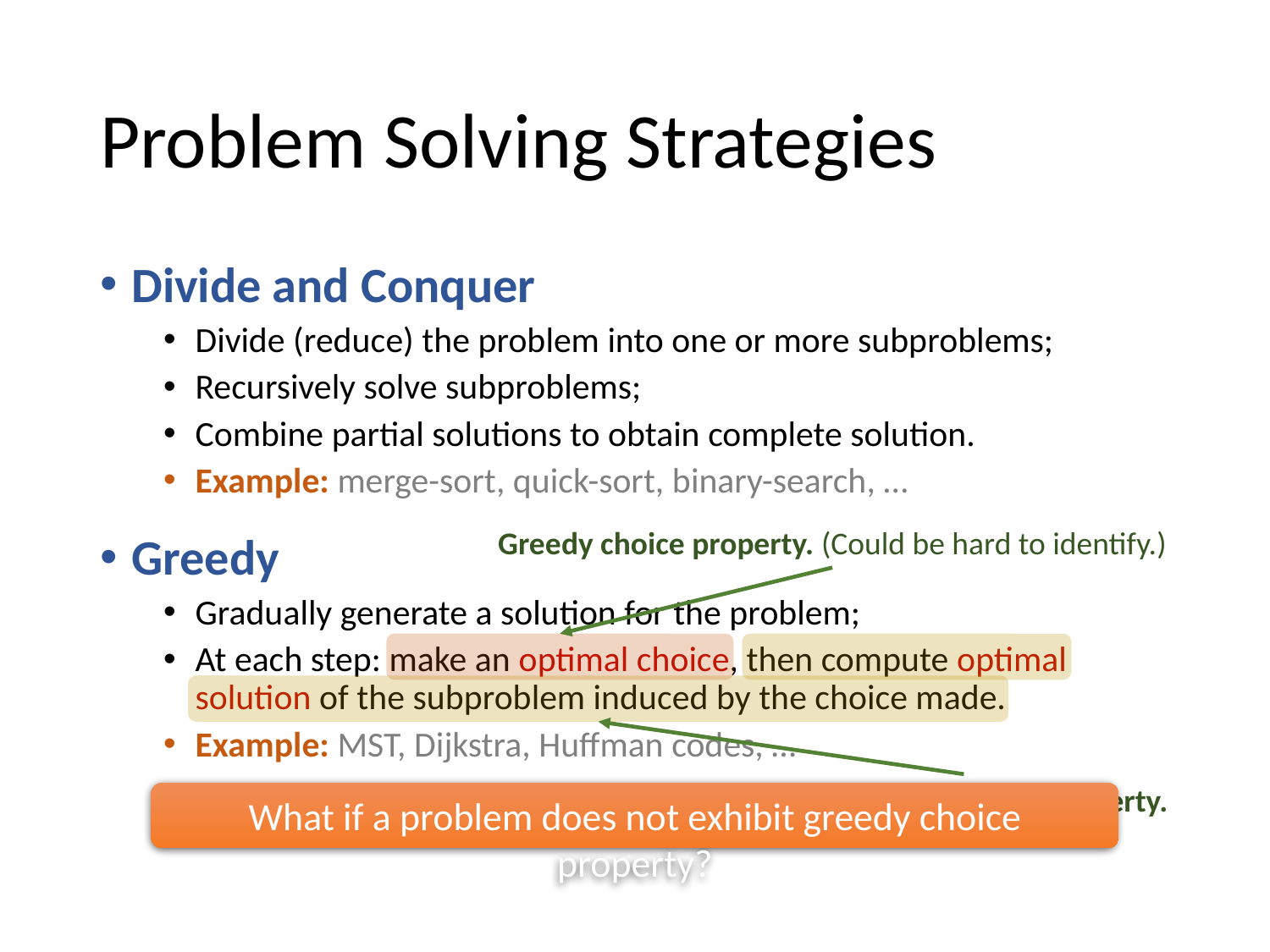

# Problem Solving Strategies
Divide and Conquer
Divide (reduce) the problem into one or more subproblems;
Recursively solve subproblems;
Combine partial solutions to obtain complete solution.
Example: merge-sort, quick-sort, binary-search, …
Greedy
Gradually generate a solution for the problem;
At each step: make an optimal choice, then compute optimal solution of the subproblem induced by the choice made.
Example: MST, Dijkstra, Huffman codes, …
Greedy choice property. (Could be hard to identify.)

Optimal substructure property.
What if a problem does not exhibit greedy choice property?